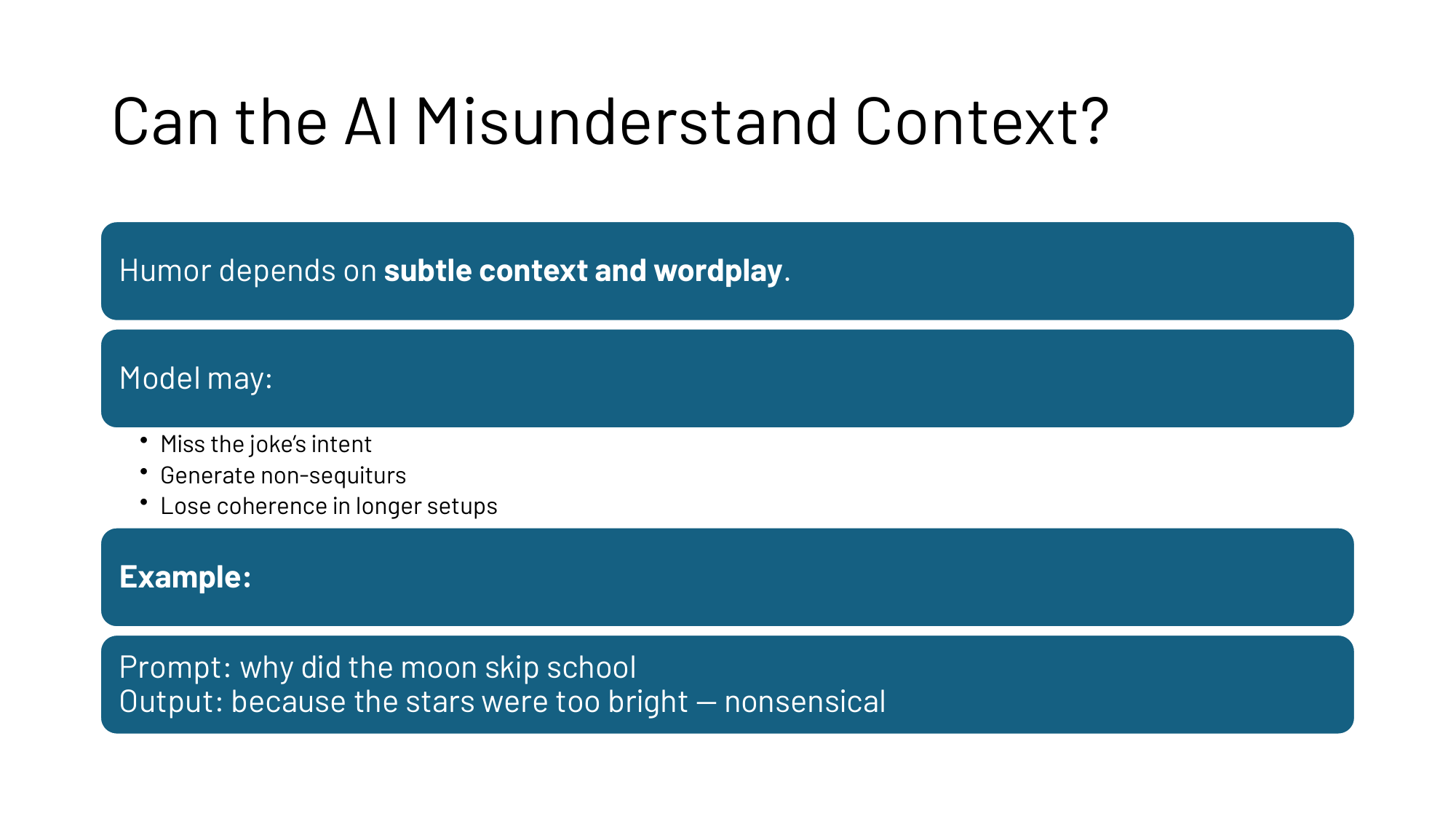

# Can the AI Misunderstand Context?
Humor depends on subtle context and wordplay.
Model may:
Miss the joke’s intent
Generate non-sequiturs
Lose coherence in longer setups
Example:
Prompt: why did the moon skip school
Output: because the stars were too bright — nonsensical